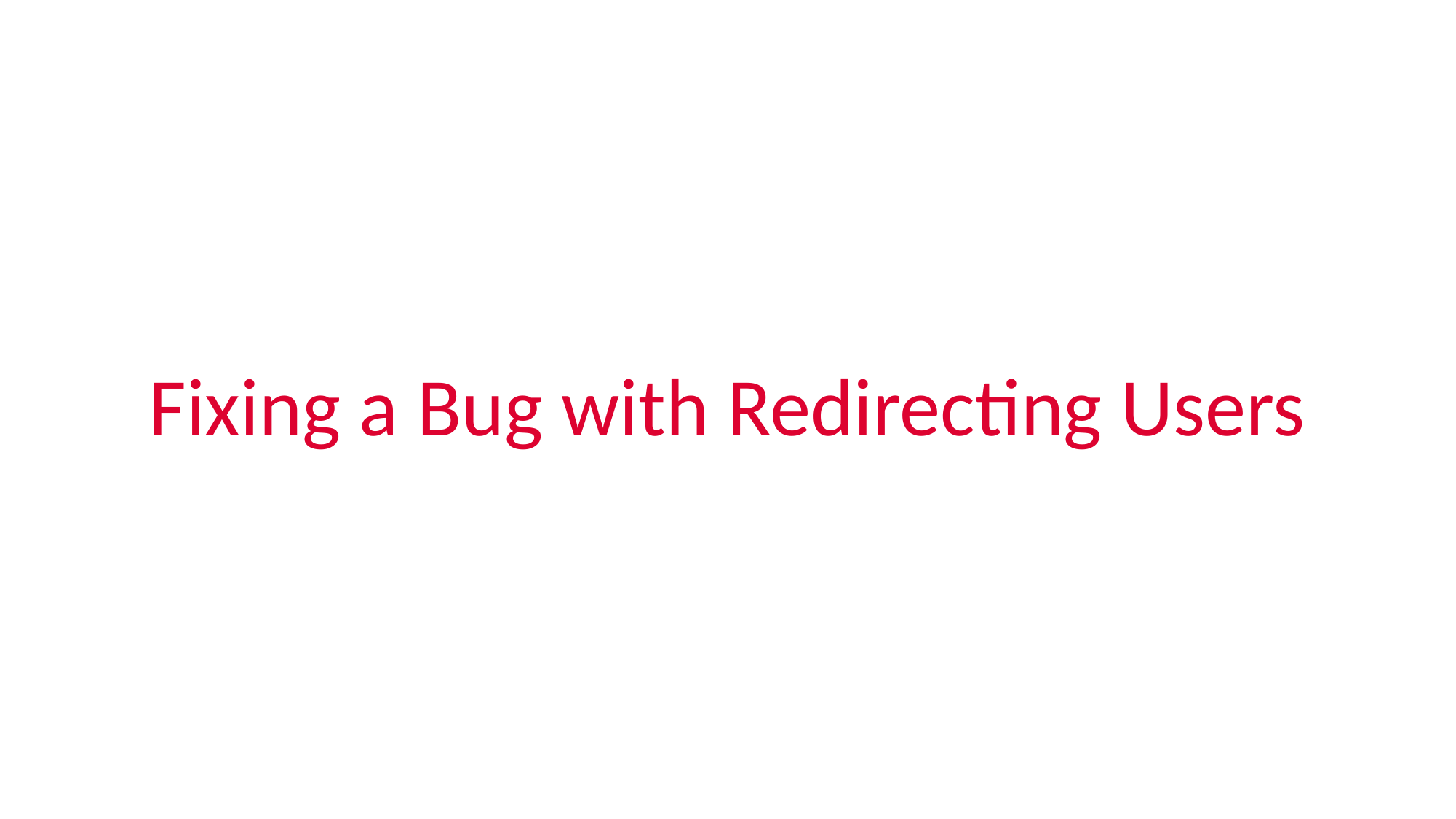

# Fixing a Bug with Redirecting Users